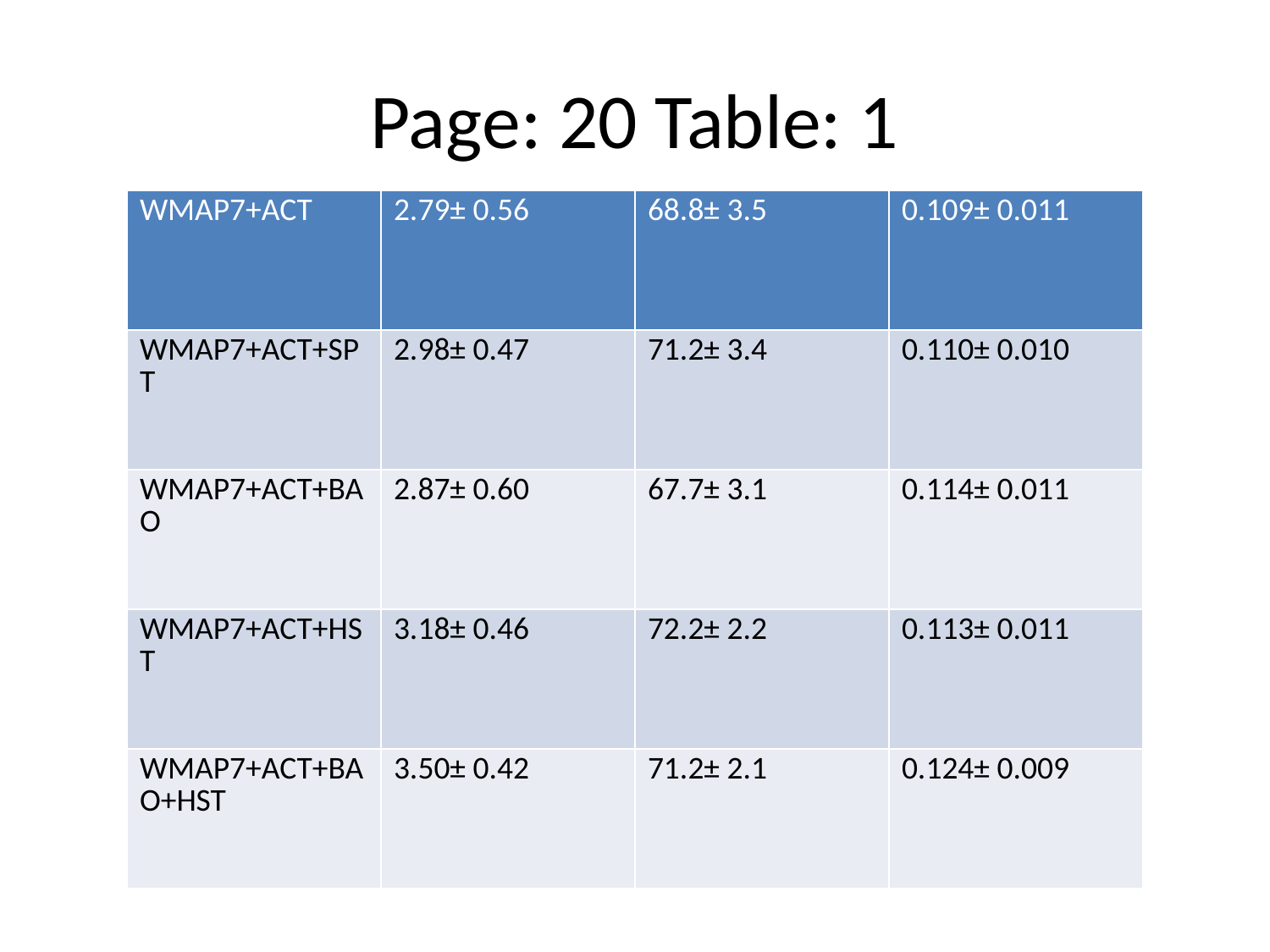

# Page: 20 Table: 1
| WMAP7+ACT | 2.79± 0.56 | 68.8± 3.5 | 0.109± 0.011 |
| --- | --- | --- | --- |
| WMAP7+ACT+SPT | 2.98± 0.47 | 71.2± 3.4 | 0.110± 0.010 |
| WMAP7+ACT+BAO | 2.87± 0.60 | 67.7± 3.1 | 0.114± 0.011 |
| WMAP7+ACT+HST | 3.18± 0.46 | 72.2± 2.2 | 0.113± 0.011 |
| WMAP7+ACT+BAO+HST | 3.50± 0.42 | 71.2± 2.1 | 0.124± 0.009 |